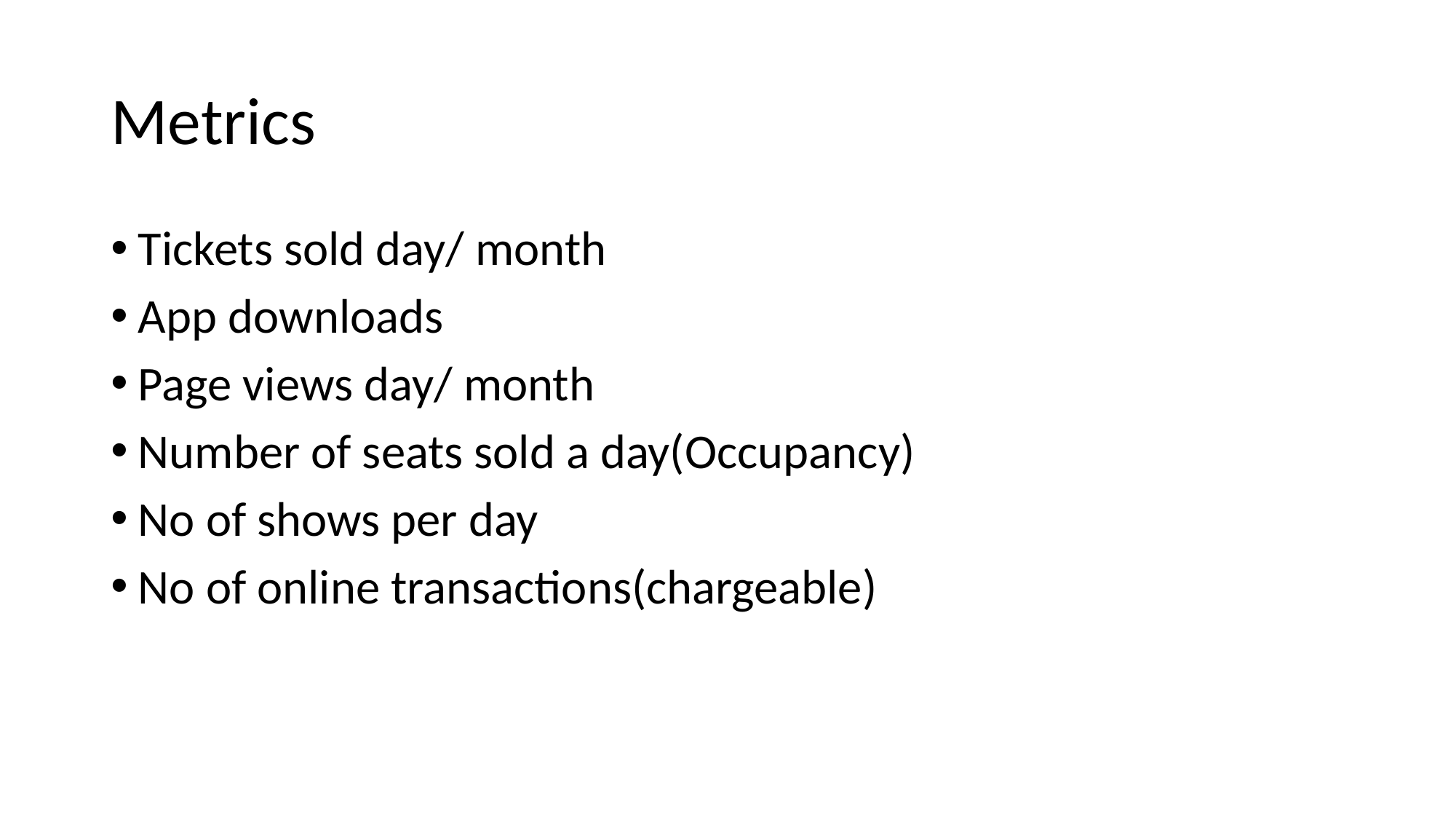

# Metrics
Tickets sold day/ month
App downloads
Page views day/ month
Number of seats sold a day(Occupancy)
No of shows per day
No of online transactions(chargeable)